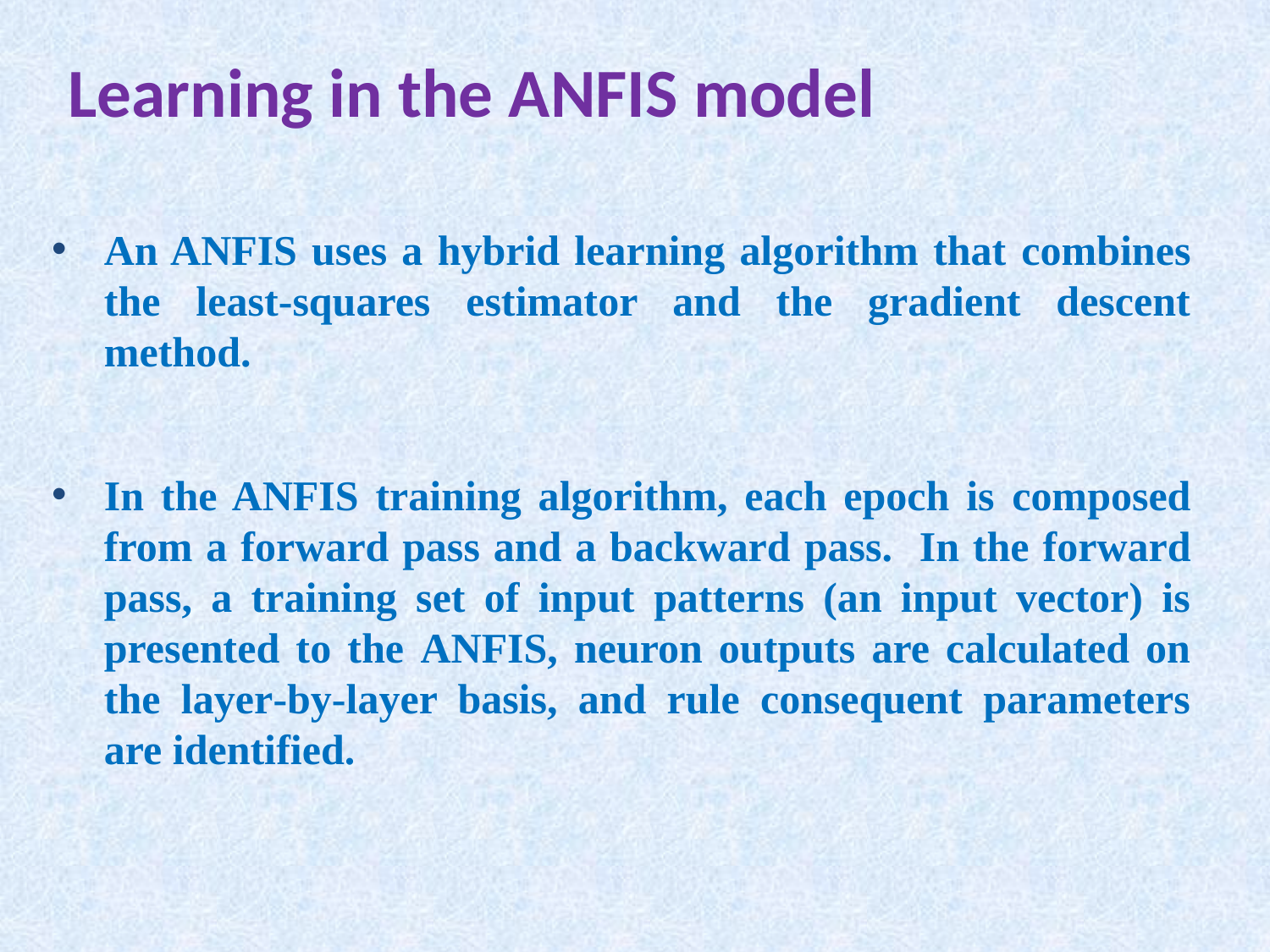

Learning in the ANFIS model
An ANFIS uses a hybrid learning algorithm that combines the least-squares estimator and the gradient descent method.

In the ANFIS training algorithm, each epoch is composed from a forward pass and a backward pass.  In the forward pass, a training set of input patterns (an input vector) is presented to the ANFIS, neuron outputs are calculated on the layer-by-layer basis, and rule consequent parameters are identified.